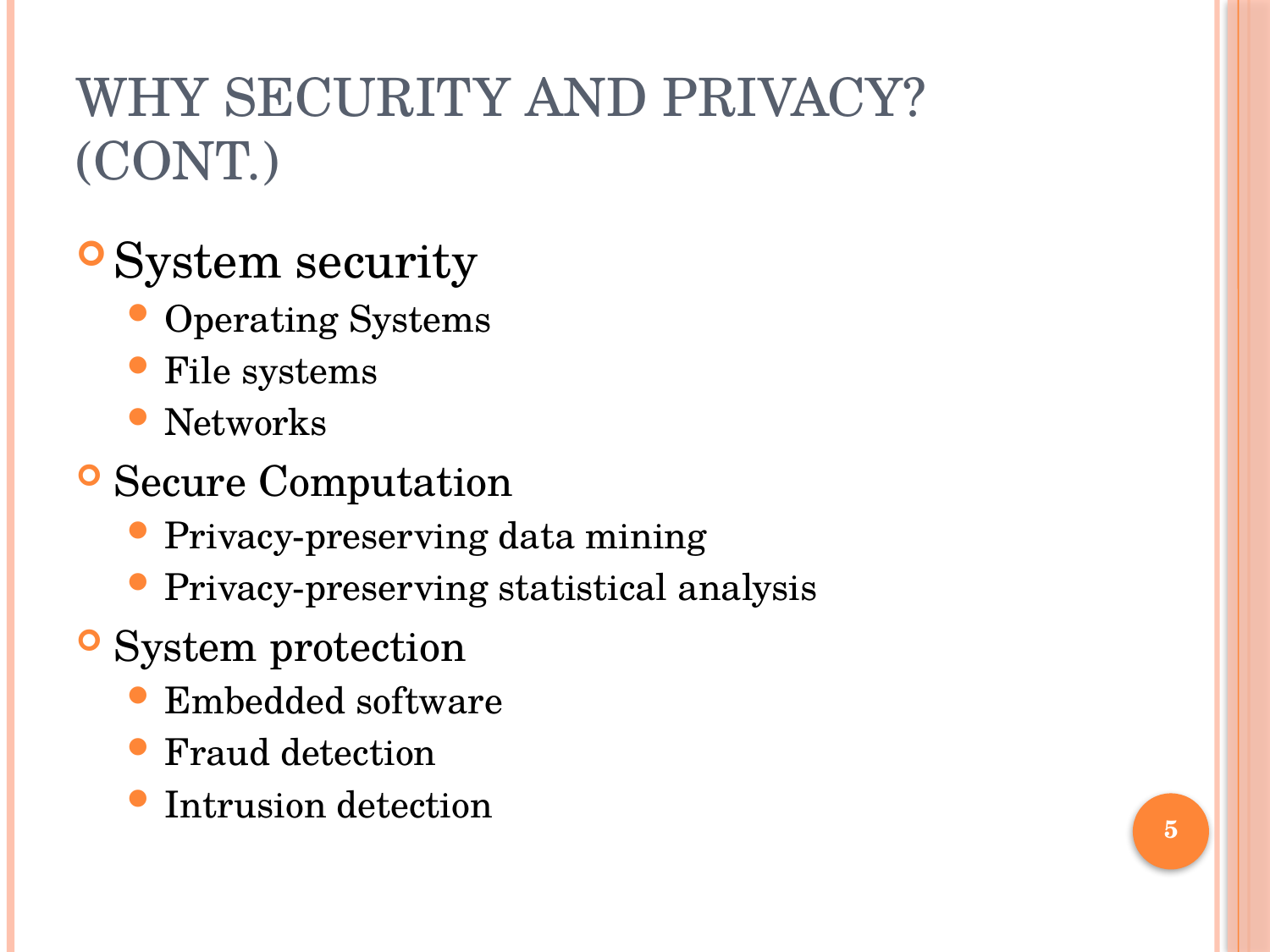

# Why Security and Privacy? (cont.)
System security
Operating Systems
File systems
Networks
Secure Computation
Privacy-preserving data mining
Privacy-preserving statistical analysis
System protection
Embedded software
Fraud detection
Intrusion detection
5